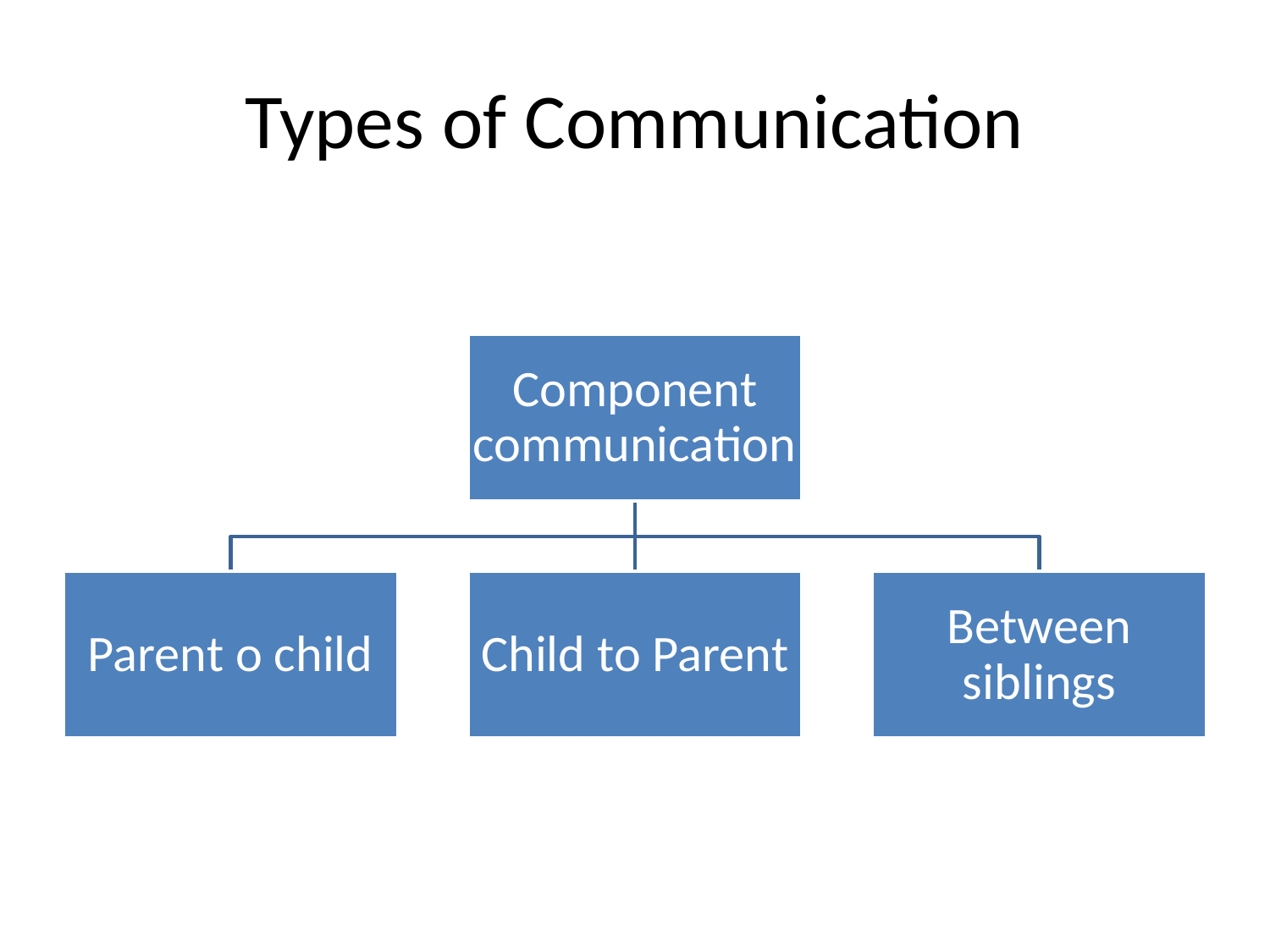

# Types of Communication

Component communication

Parent o child

Child to Parent

Between siblings